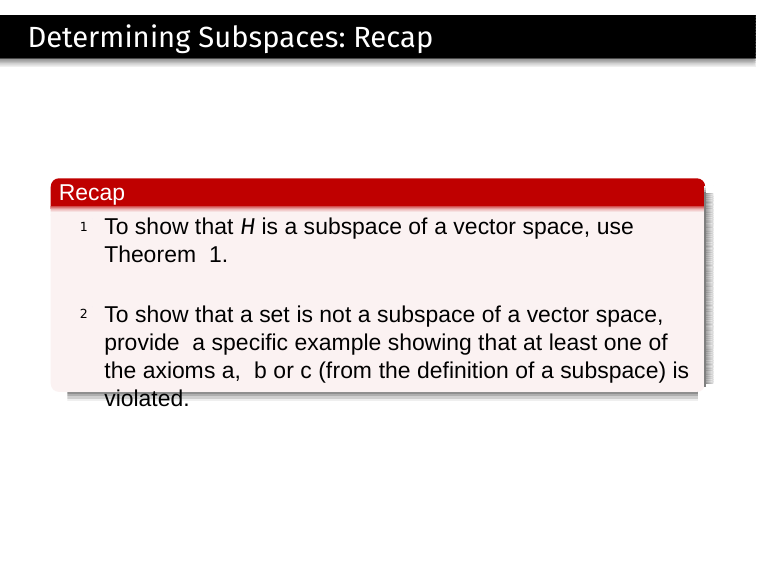

4.1 Vector Spaces & Subspaces
Determining Subspaces: Recap

Recap

To show that H is a subspace of a vector space, use Theorem  1.

1

To show that a set is not a subspace of a vector space, provide  a specific example showing that at least one of the axioms a,  b or c (from the definition of a subspace) is violated.
2

Jiwen He, University of Houston
Math 2331, Linear Algebra
18 / 21